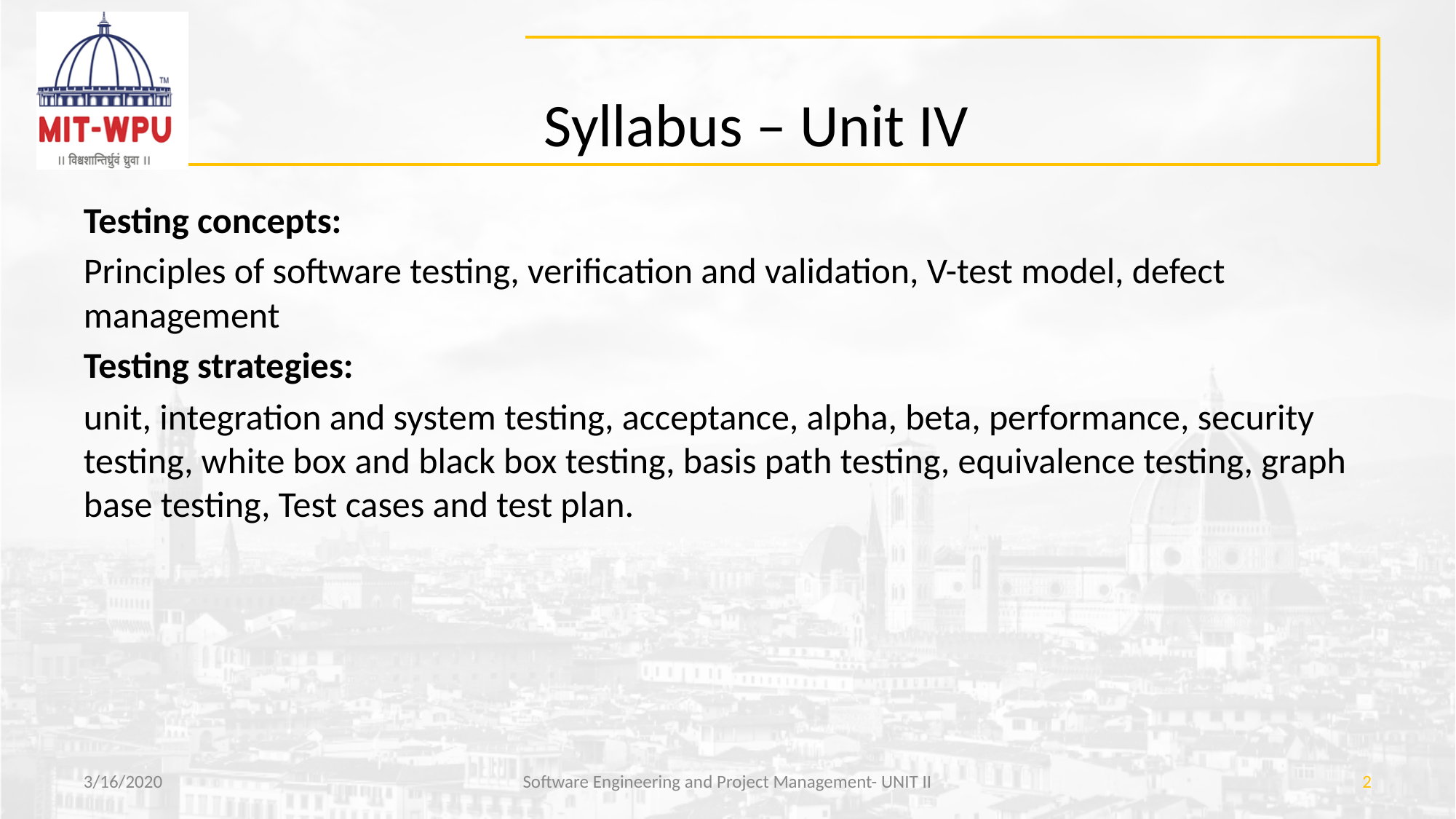

# Syllabus – Unit IV
Testing concepts:
Principles of software testing, verification and validation, V-test model, defect management
Testing strategies:
unit, integration and system testing, acceptance, alpha, beta, performance, security testing, white box and black box testing, basis path testing, equivalence testing, graph base testing, Test cases and test plan.
3/16/2020
Software Engineering and Project Management- UNIT II
2